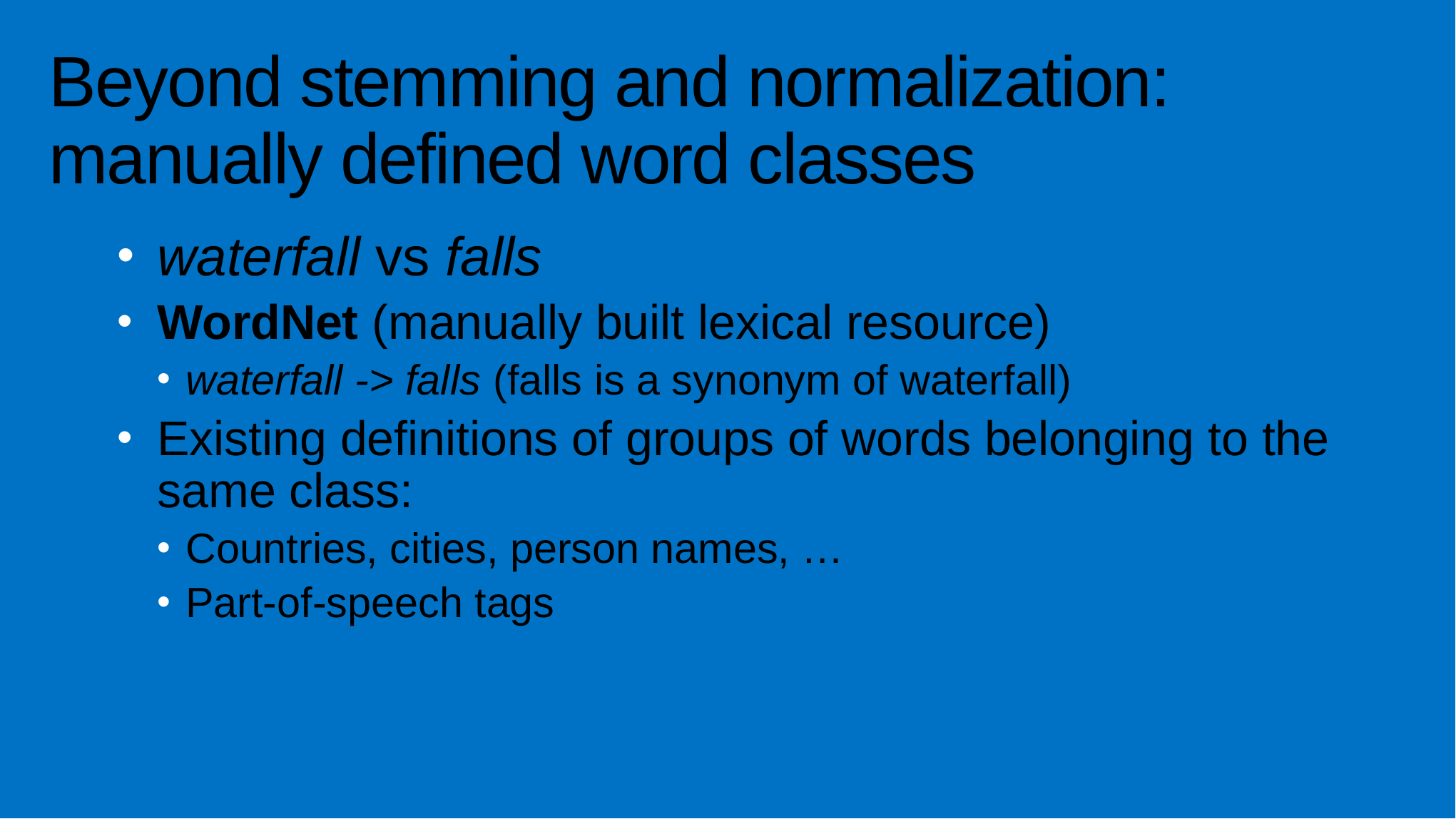

# Beyond stemming and normalization: manually defined word classes
waterfall vs falls
WordNet (manually built lexical resource)
waterfall -> falls (falls is a synonym of waterfall)
Existing definitions of groups of words belonging to the same class:
Countries, cities, person names, …
Part-of-speech tags